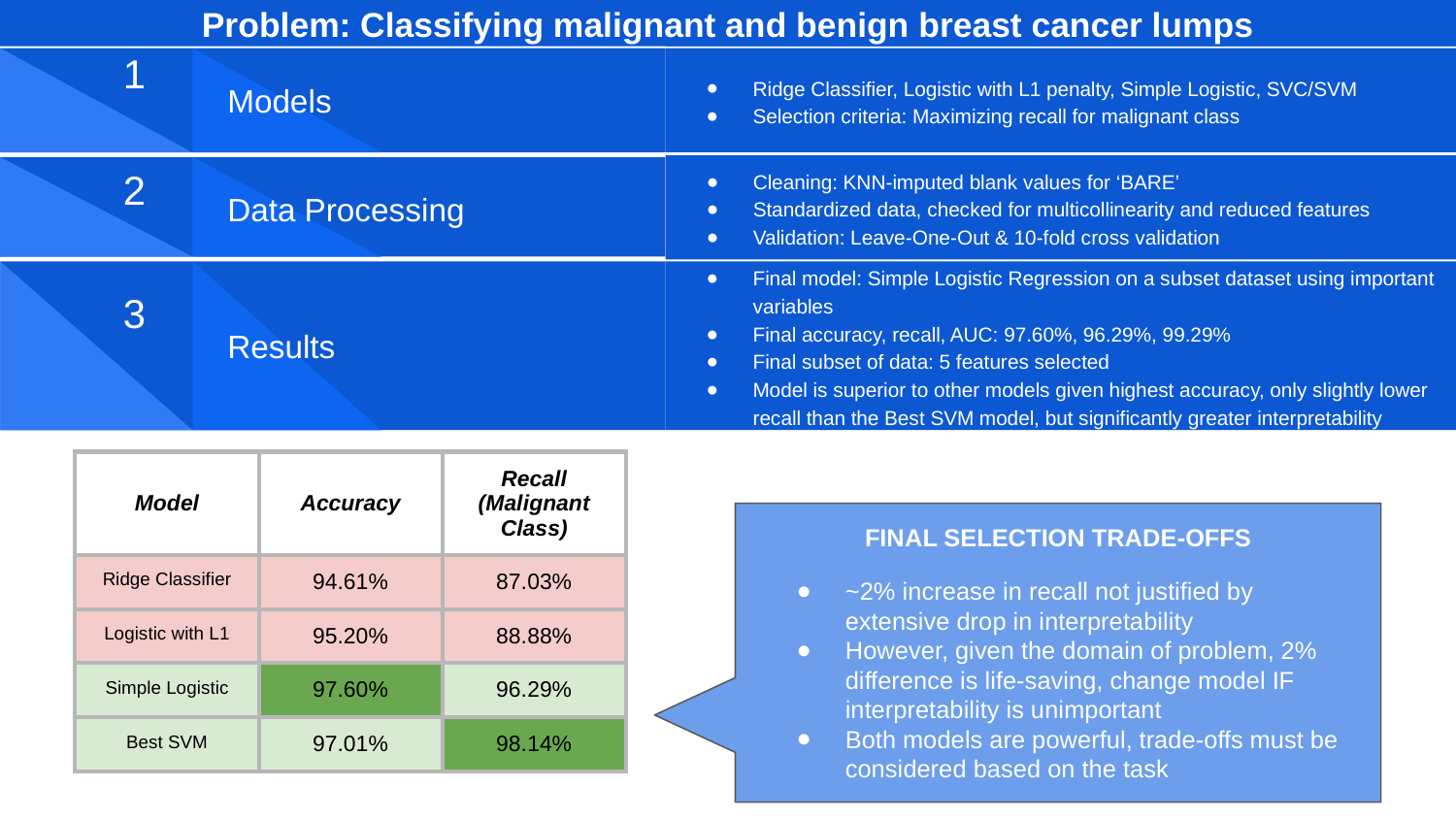

Problem: Classifying malignant and benign breast cancer lumps

Ridge Classifier, Logistic with L1 penalty, Simple Logistic, SVC/SVM
Selection criteria: Maximizing recall for malignant class
Models
1
Cleaning: KNN-imputed blank values for ‘BARE’
Standardized data, checked for multicollinearity and reduced features
Validation: Leave-One-Out & 10-fold cross validation

Data Processing
2

Final model: Simple Logistic Regression on a subset dataset using important variables
Final accuracy, recall, AUC: 97.60%, 96.29%, 99.29%
Final subset of data: 5 features selected
Model is superior to other models given highest accuracy, only slightly lower recall than the Best SVM model, but significantly greater interpretability
Results
3

| Model | Accuracy | Recall (Malignant Class) |
| --- | --- | --- |
| Ridge Classifier | 94.61% | 87.03% |
| Logistic with L1 | 95.20% | 88.88% |
| Simple Logistic | 97.60% | 96.29% |
| Best SVM | 97.01% | 98.14% |
# FINAL SELECTION TRADE-OFFS

~2% increase in recall not justified by extensive drop in interpretability
However, given the domain of problem, 2% difference is life-saving, change model IF interpretability is unimportant
Both models are powerful, trade-offs must be considered based on the task